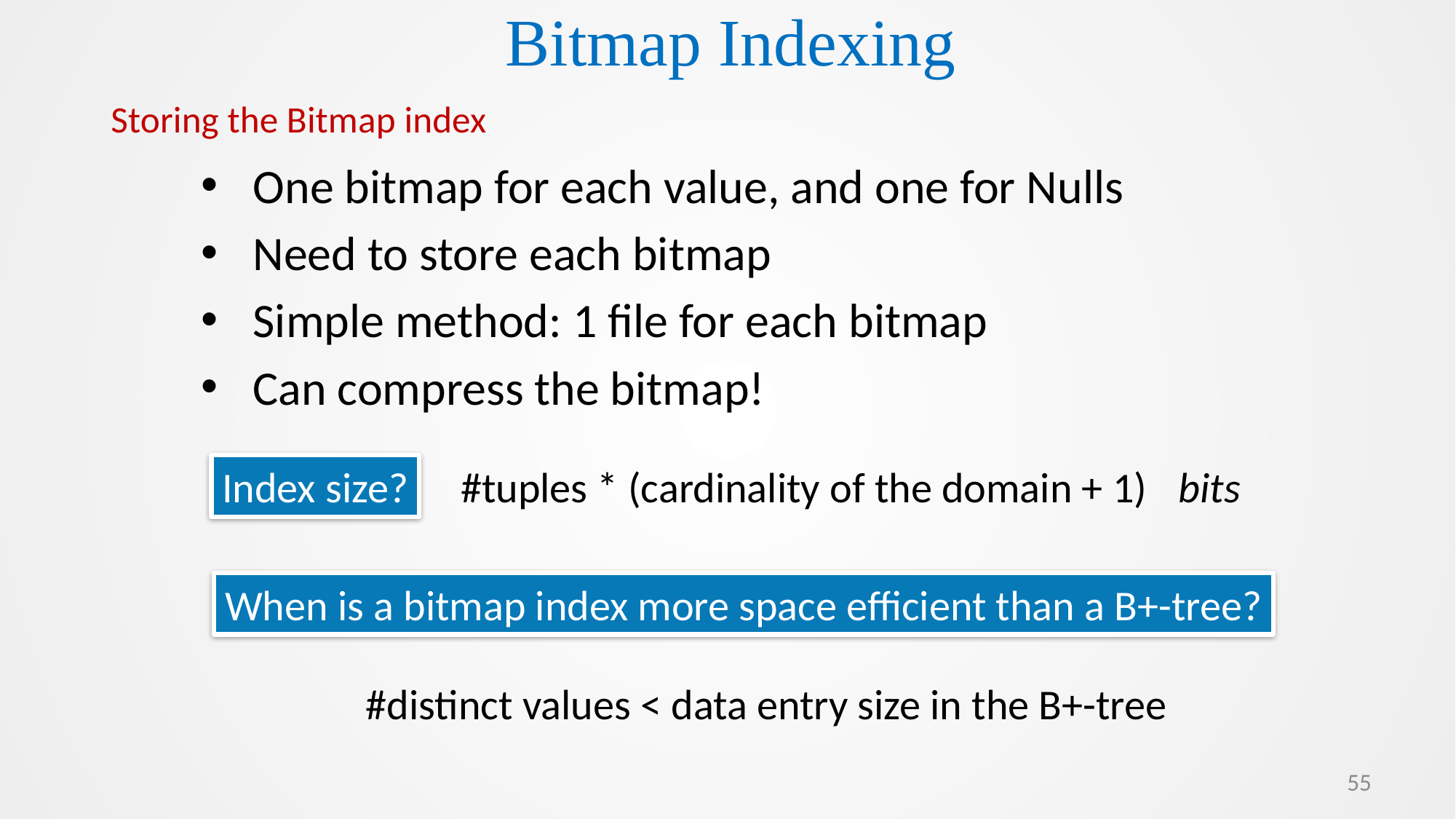

Bitmap Indexing
# Storing the Bitmap index
One bitmap for each value, and one for Nulls
Need to store each bitmap
Simple method: 1 file for each bitmap
Can compress the bitmap!

bits
Index size?
#tuples * (cardinality of the domain + 1)
When is a bitmap index more space efficient than a B+-tree?
#distinct values < data entry size in the B+-tree
55